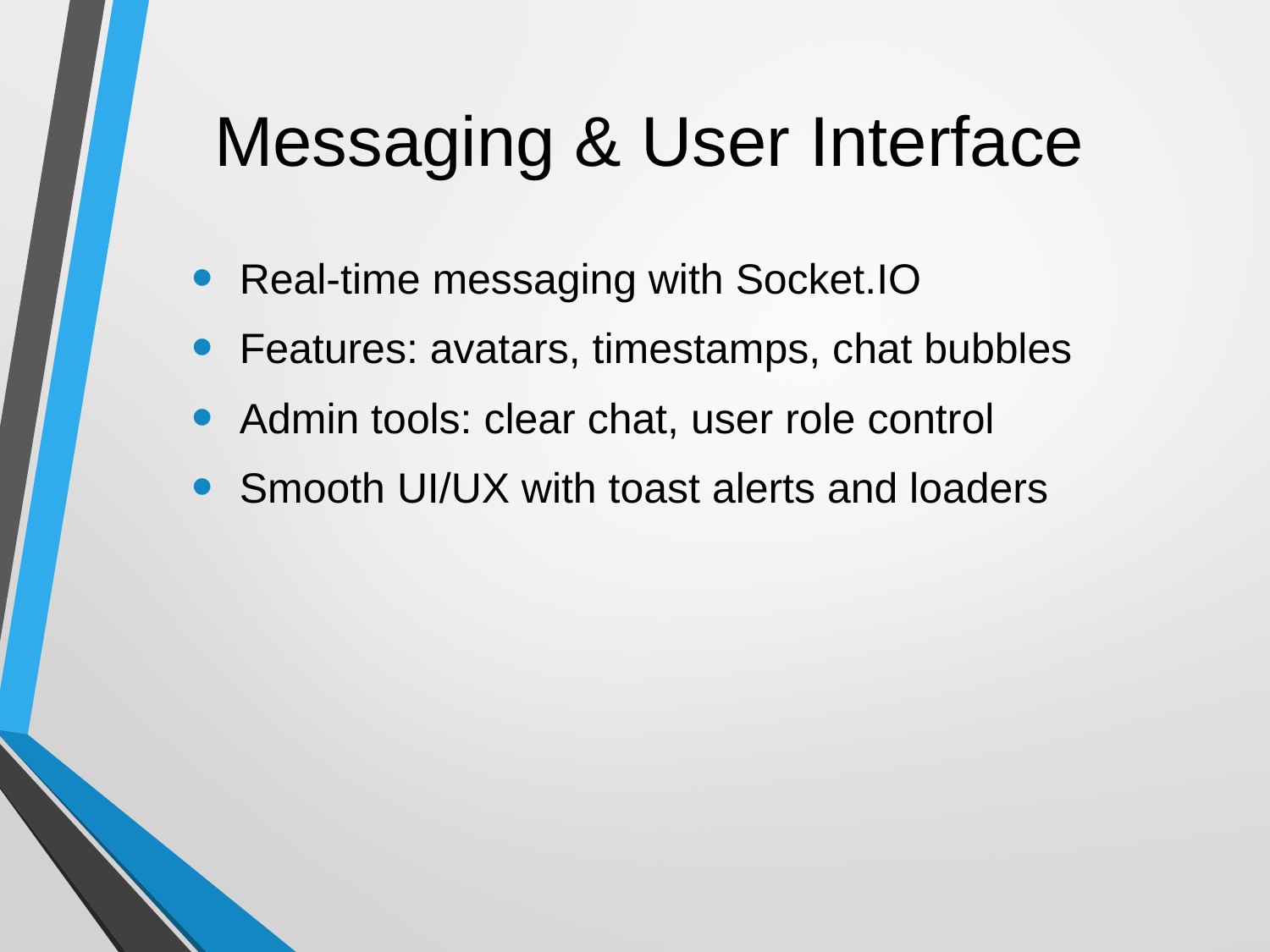

# Messaging & User Interface
Real-time messaging with Socket.IO
Features: avatars, timestamps, chat bubbles
Admin tools: clear chat, user role control
Smooth UI/UX with toast alerts and loaders